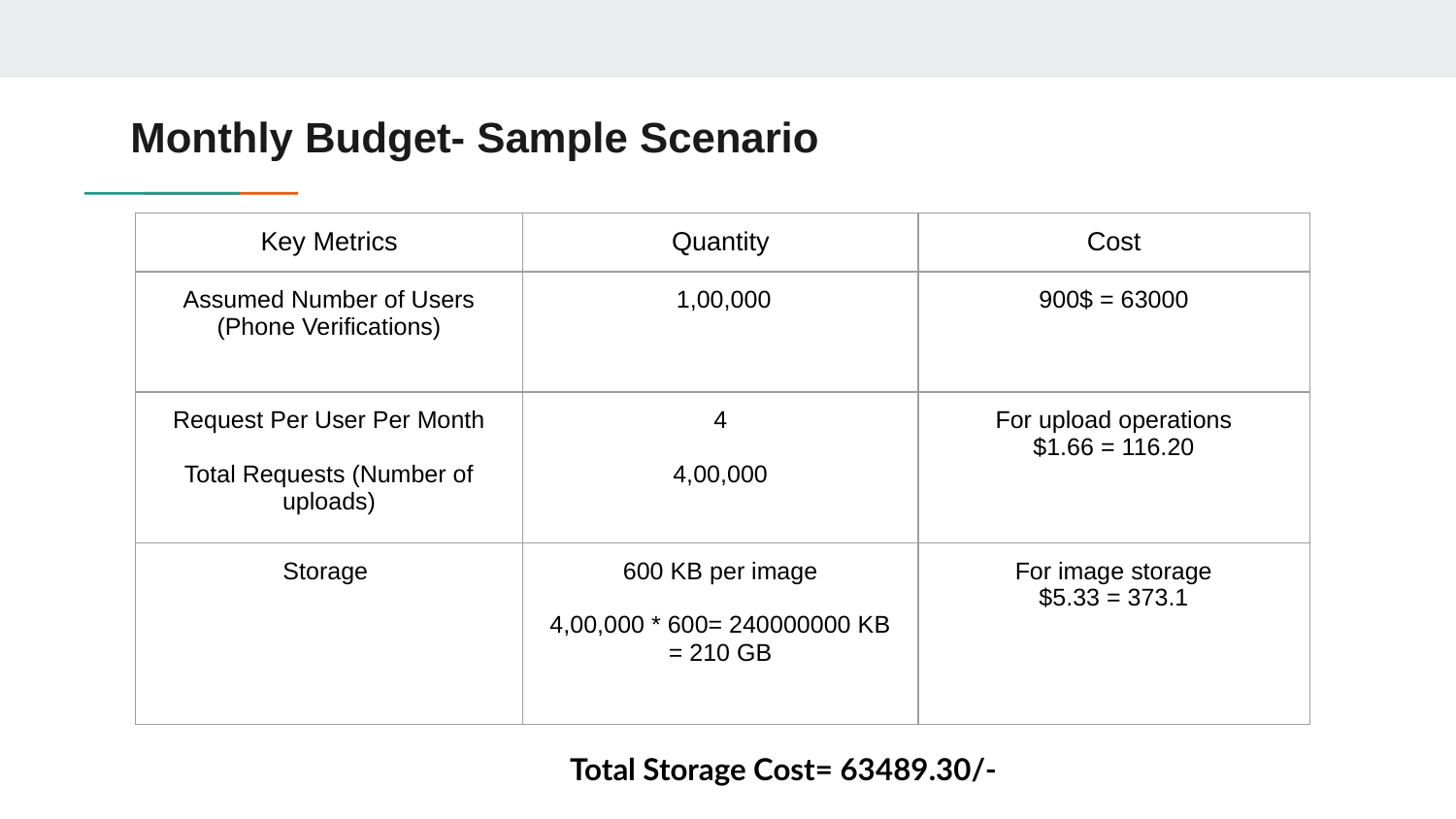

# Monthly Budget- Sample Scenario
| Key Metrics | Quantity | Cost |
| --- | --- | --- |
| Assumed Number of Users (Phone Verifications) | 1,00,000 | 900$ = 63000 |
| Request Per User Per Month Total Requests (Number of uploads) | 4 4,00,000 | For upload operations $1.66 = 116.20 |
| Storage | 600 KB per image 4,00,000 \* 600= 240000000 KB = 210 GB | For image storage $5.33 = 373.1 |
Total Storage Cost= 63489.30/-